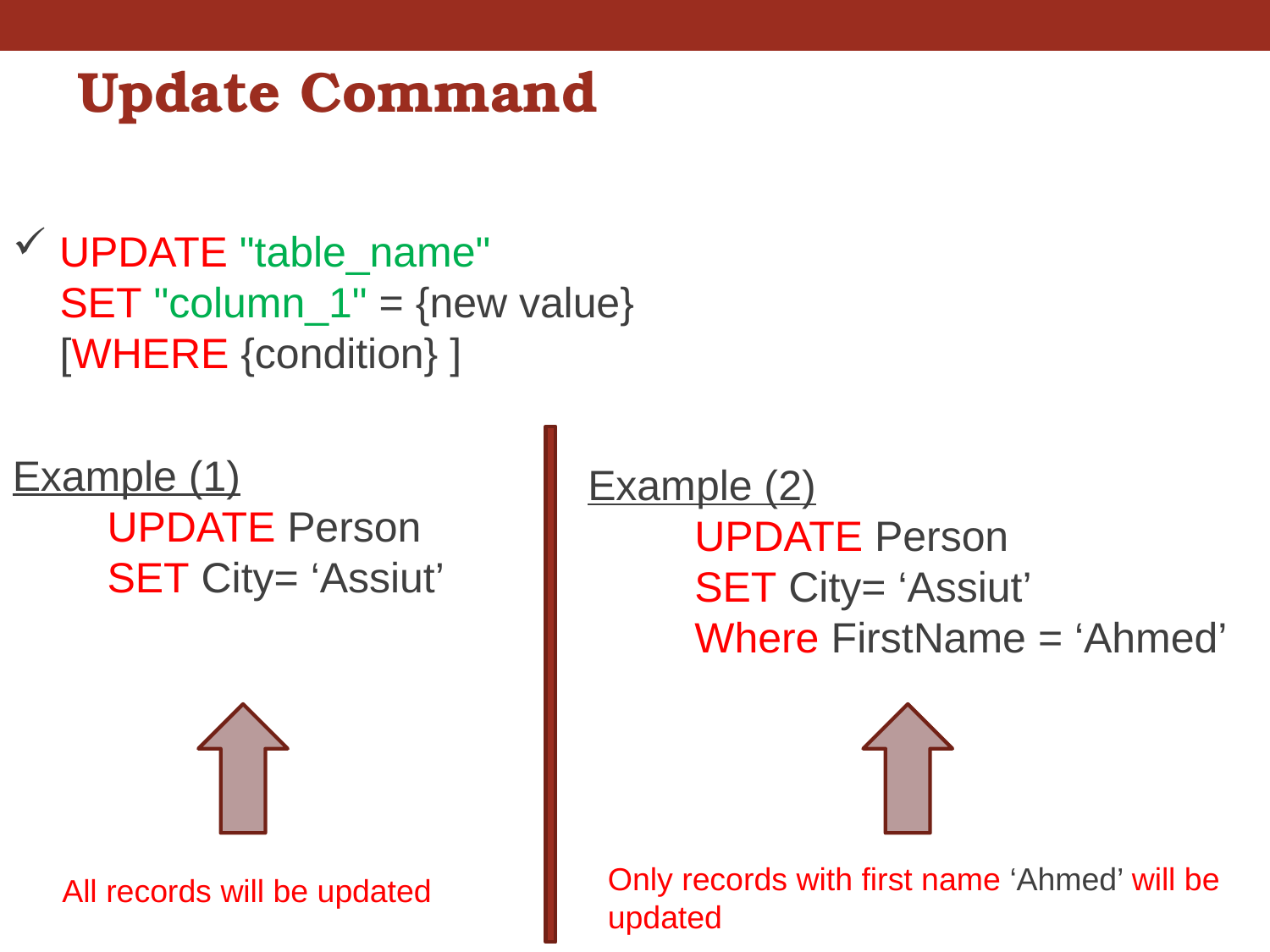

Update Command
 UPDATE "table_name"
    SET "column_1" = {new value}
    [WHERE {condition} ]

Example (2)
         UPDATE Person
         SET City= ‘Assiut’
         Where FirstName = ‘Ahmed’

Example (1)
        UPDATE Person
        SET City= ‘Assiut’

Only records with first name ‘Ahmed’ will be updated
All records will be updated